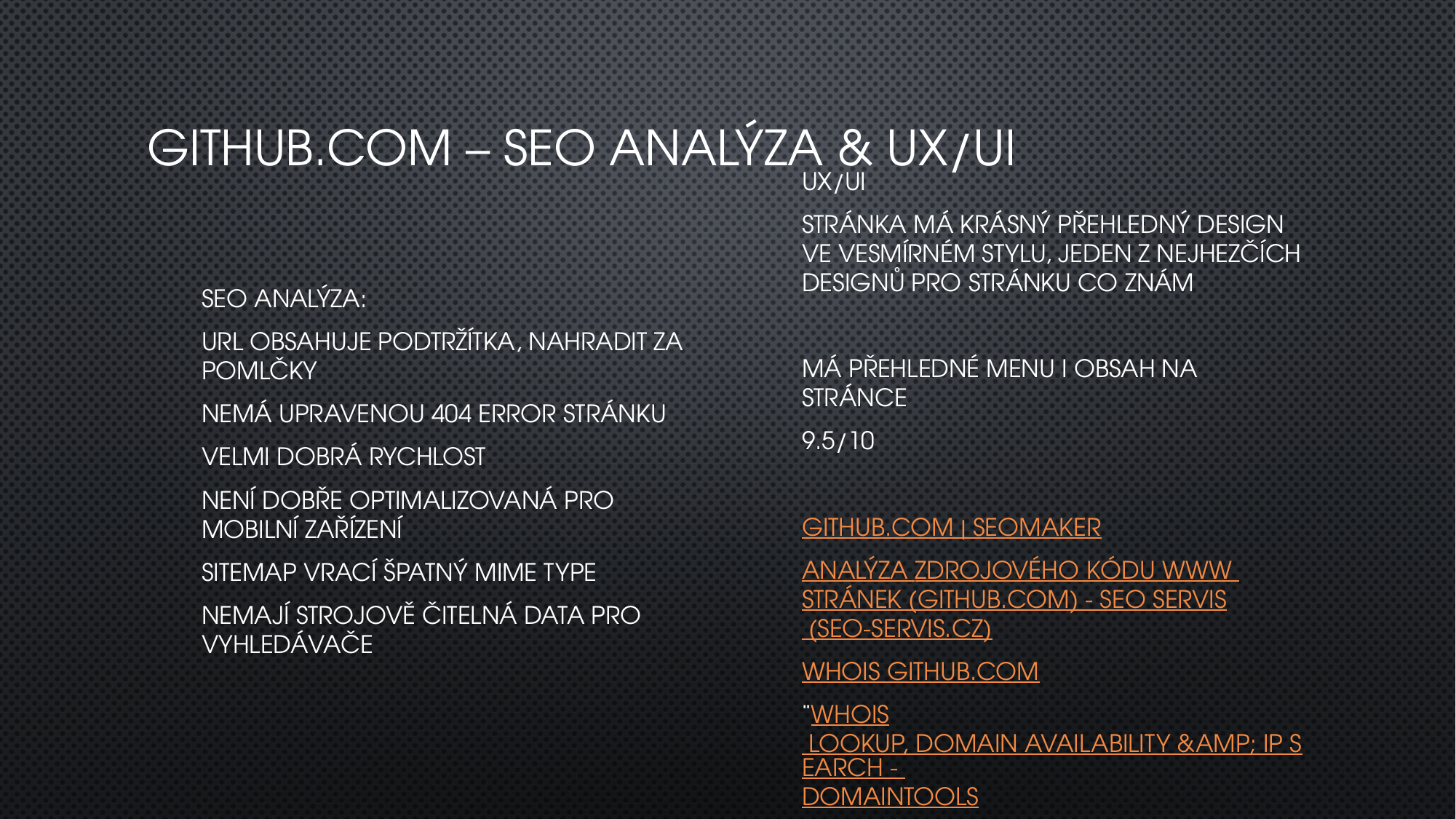

# Github.com – SEO analýza & UX/UI
UX/UI
Stránka má krásný přehledný design ve vesmírném stylu, jeden z nejhezčích designů pro stránku co znám

Má přehledné menu i obsah na stránce
9.5/10

Github.com | SEOMAKER
Analýza zdrojového kódu www stránek (github.com) - SEO Servis (seo-servis.cz)
Whois github.com
¨Whois Lookup, Domain Availability &amp; IP Search - DomainTools
SEO ANALÝZA:
URL obsahuje podtržítka, nahradit za pomlčky
Nemá upravenou 404 error stránku
Velmi dobrá rychlost
Není dobře optimalizovaná pro mobilní zařízení
Sitemap vrací špatný mime type
Nemají strojově čitelná data pro vyhledávače